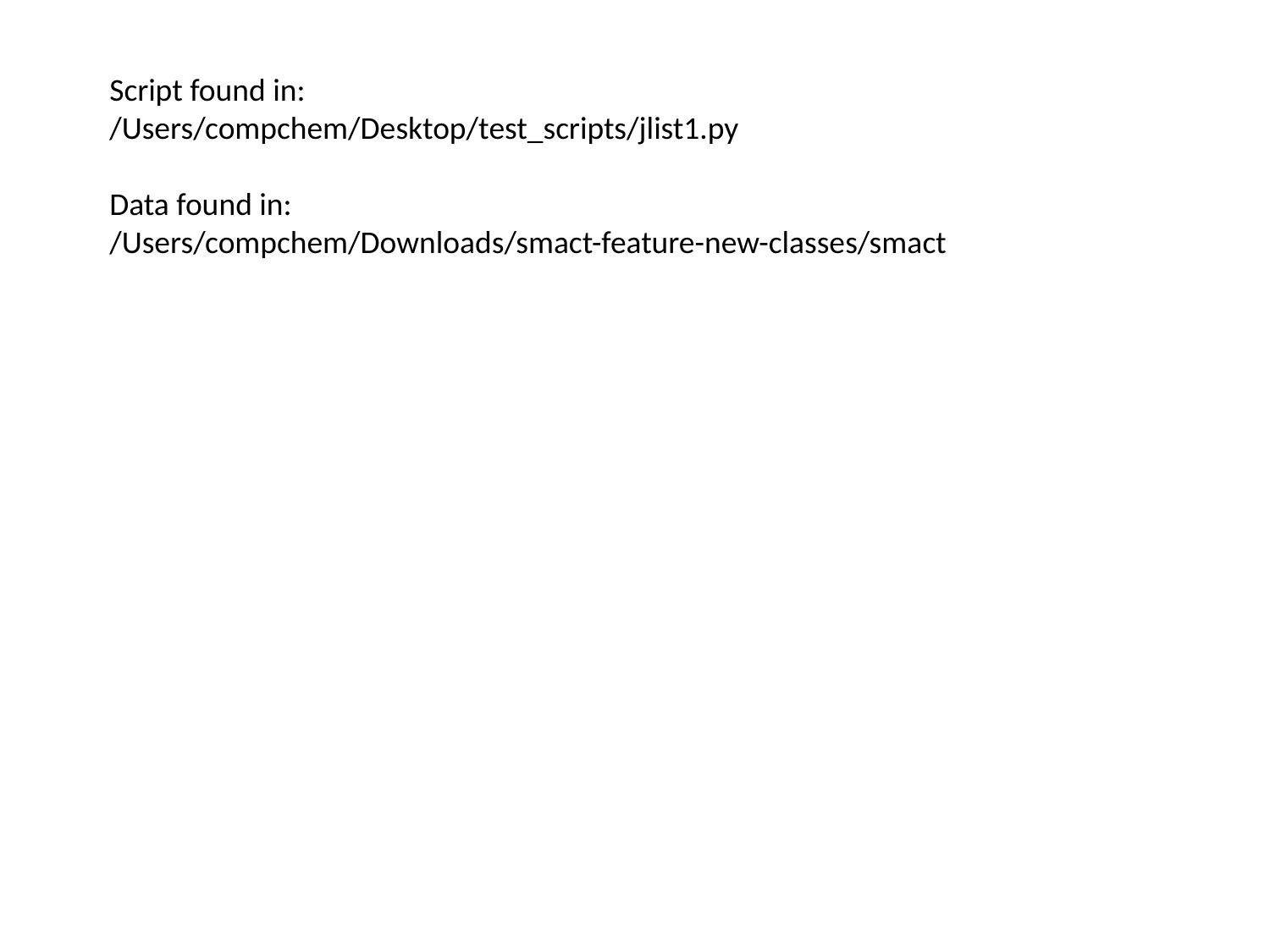

Script found in:
/Users/compchem/Desktop/test_scripts/jlist1.py

Data found in:
/Users/compchem/Downloads/smact-feature-new-classes/smact